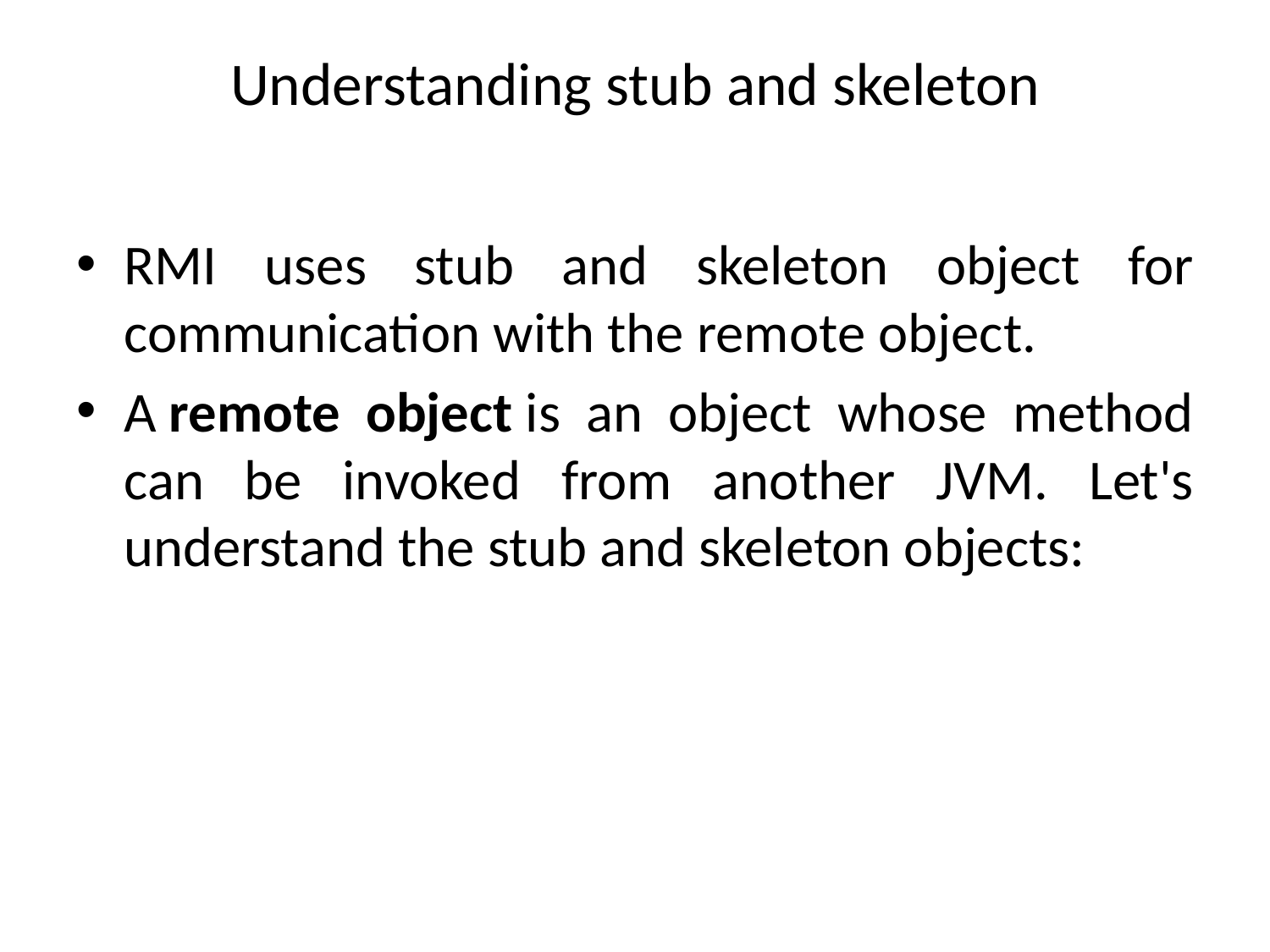

# Understanding stub and skeleton
RMI uses stub and skeleton object for communication with the remote object.
A remote object is an object whose method can be invoked from another JVM. Let's understand the stub and skeleton objects: